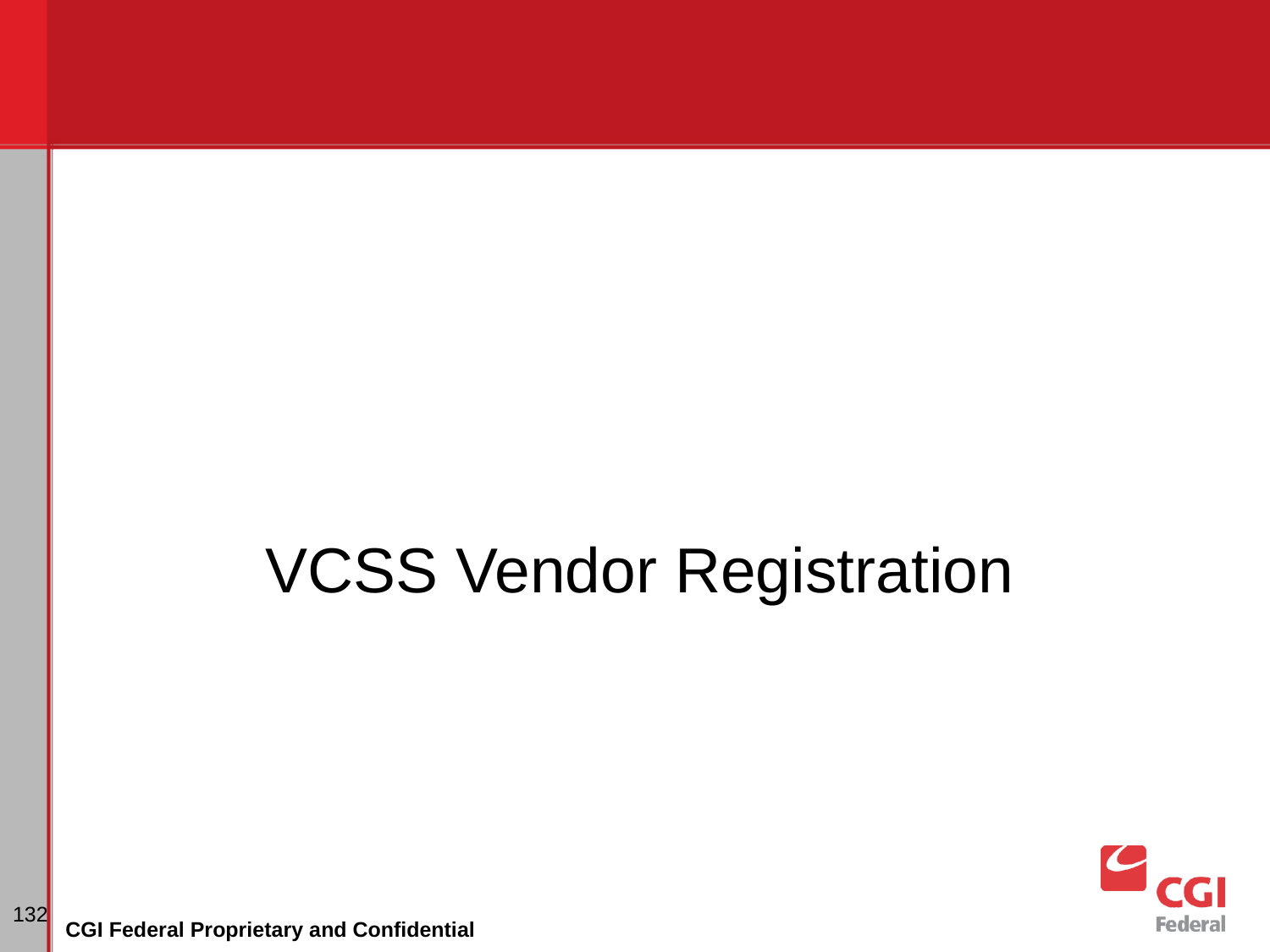

VCSS Vendor Registration
# Dunning
132
CGI Federal Proprietary and Confidential